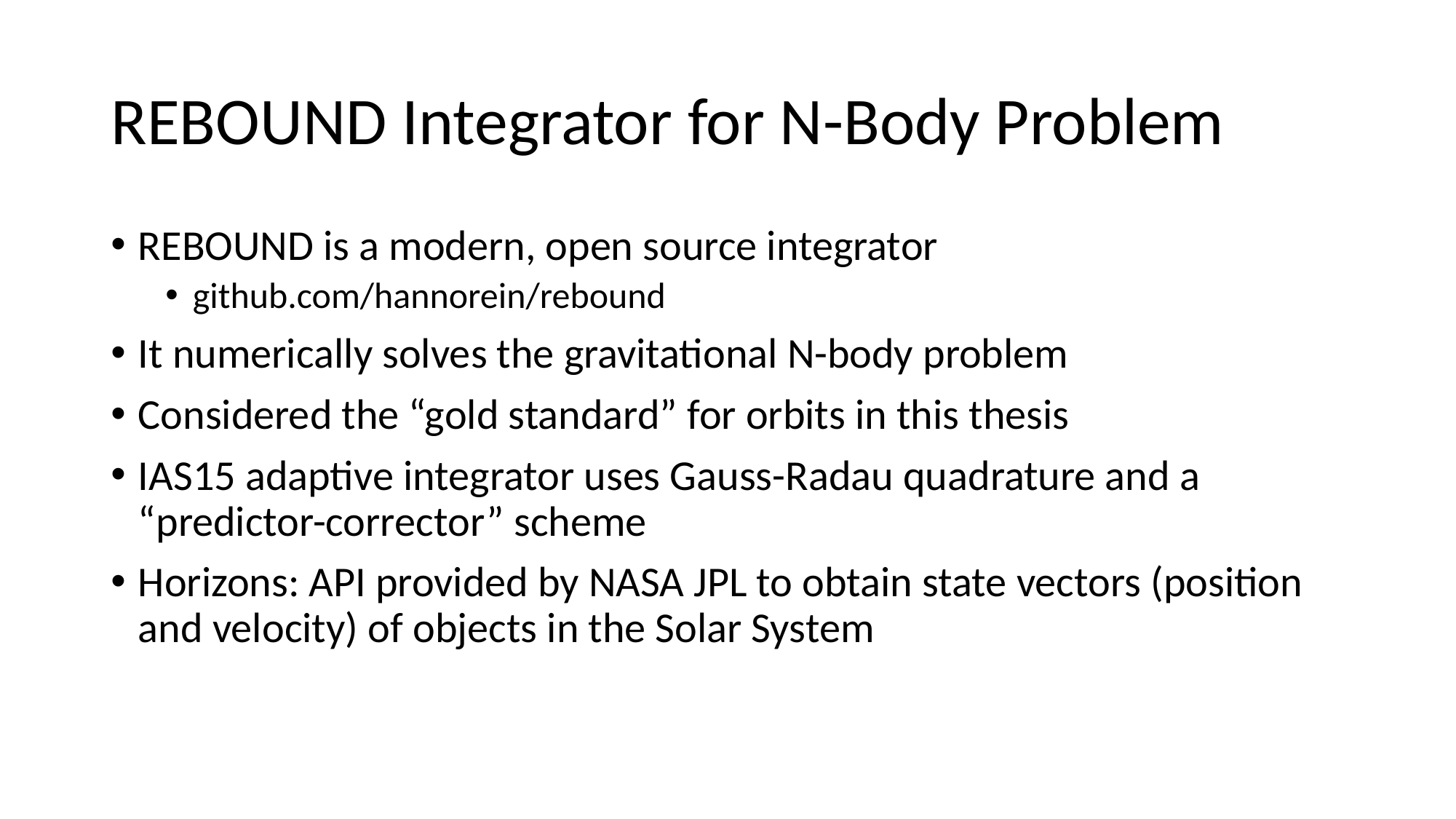

# REBOUND Integrator for N-Body Problem
REBOUND is a modern, open source integrator
github.com/hannorein/rebound
It numerically solves the gravitational N-body problem
Considered the “gold standard” for orbits in this thesis
IAS15 adaptive integrator uses Gauss-Radau quadrature and a “predictor-corrector” scheme
Horizons: API provided by NASA JPL to obtain state vectors (position and velocity) of objects in the Solar System